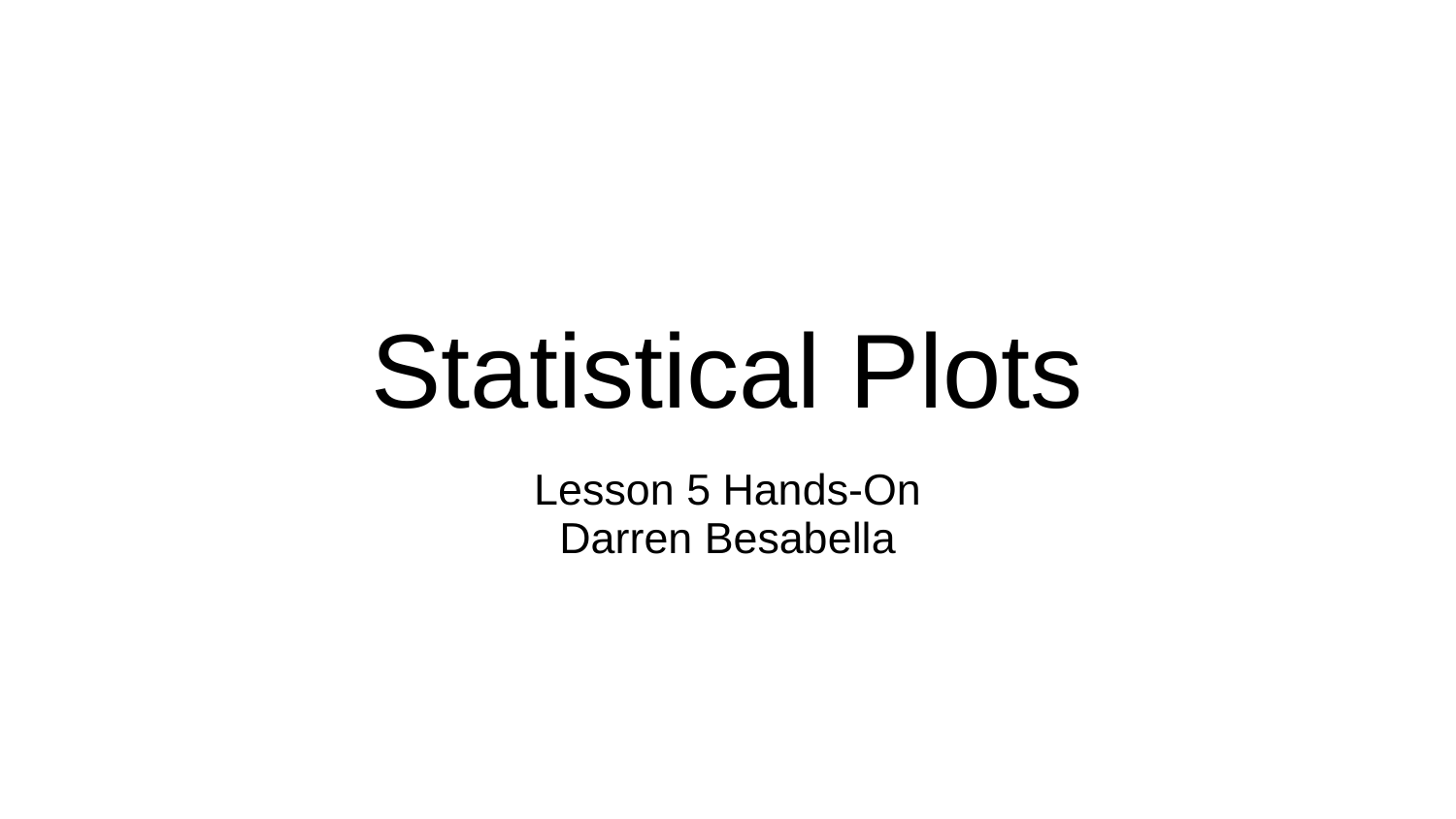

# Statistical Plots
Lesson 5 Hands-On
Darren Besabella